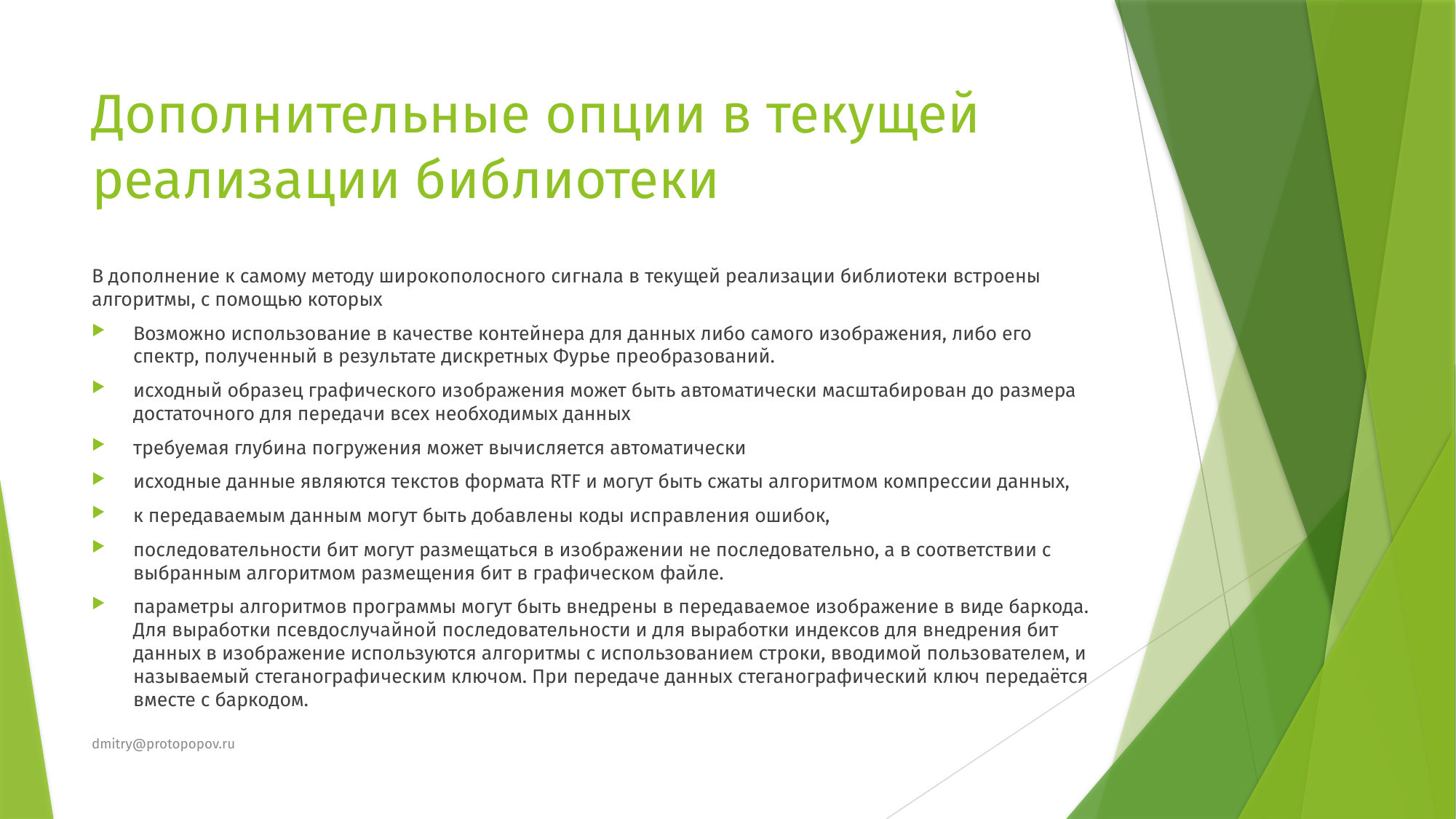

# Дополнительные опции в текущей реализации библиотеки
В дополнение к самому методу широкополосного сигнала в текущей реализации библиотеки встроены алгоритмы, с помощью которых
Возможно использование в качестве контейнера для данных либо самого изображения, либо его спектр, полученный в результате дискретных Фурье преобразований.
исходный образец графического изображения может быть автоматически масштабирован до размера достаточного для передачи всех необходимых данных
требуемая глубина погружения может вычисляется автоматически
исходные данные являются текстов формата RTF и могут быть сжаты алгоритмом компрессии данных,
к передаваемым данным могут быть добавлены коды исправления ошибок,
последовательности бит могут размещаться в изображении не последовательно, а в соответствии с выбранным алгоритмом размещения бит в графическом файле.
параметры алгоритмов программы могут быть внедрены в передаваемое изображение в виде баркода. Для выработки псевдослучайной последовательности и для выработки индексов для внедрения бит данных в изображение используются алгоритмы с использованием строки, вводимой пользователем, и называемый стеганографическим ключом. При передаче данных стеганографический ключ передаётся вместе с баркодом.
dmitry@protopopov.ru